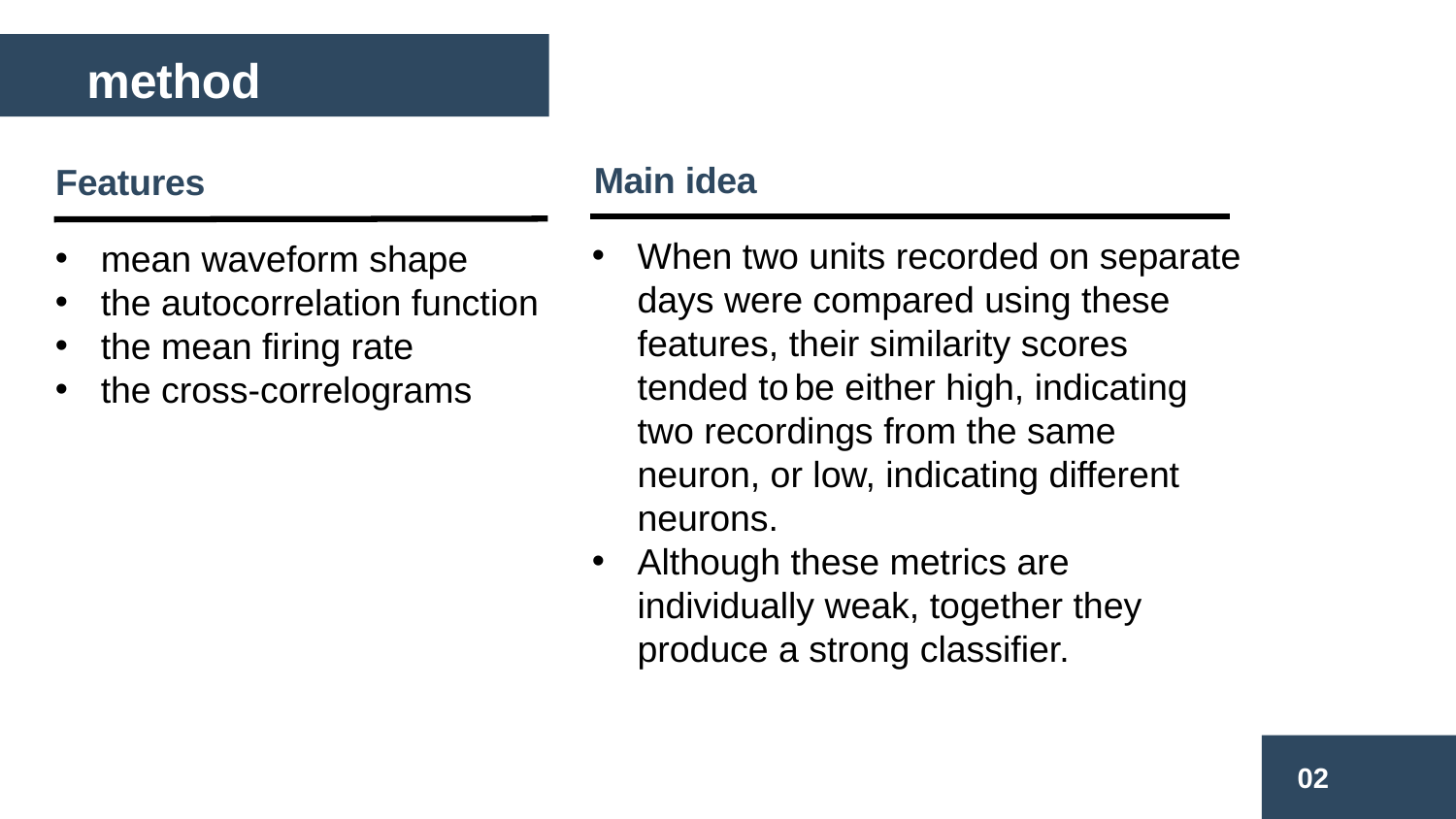

method
Main idea
Features
When two units recorded on separate days were compared using these features, their similarity scores tended to be either high, indicating two recordings from the same neuron, or low, indicating different neurons.
Although these metrics are individually weak, together they produce a strong classifier.

mean waveform shape
the autocorrelation function
the mean firing rate
the cross-correlograms

02